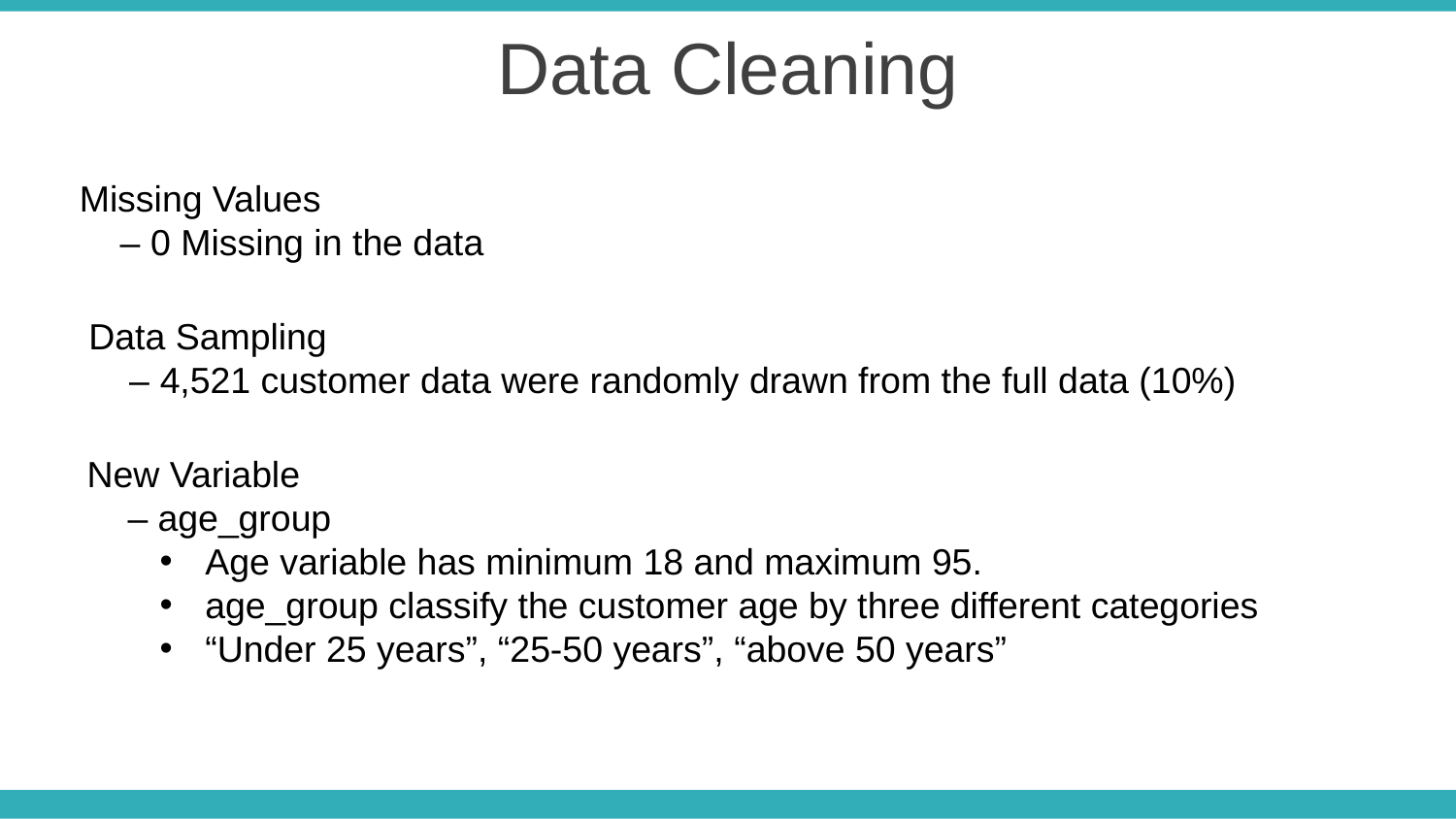

Data Cleaning
Missing Values
    – 0 Missing in the data
Data Sampling
    – 4,521 customer data were randomly drawn from the full data (10%)
New Variable
    – age_group
Age variable has minimum 18 and maximum 95.
age_group classify the customer age by three different categories
“Under 25 years”, “25-50 years”, “above 50 years”